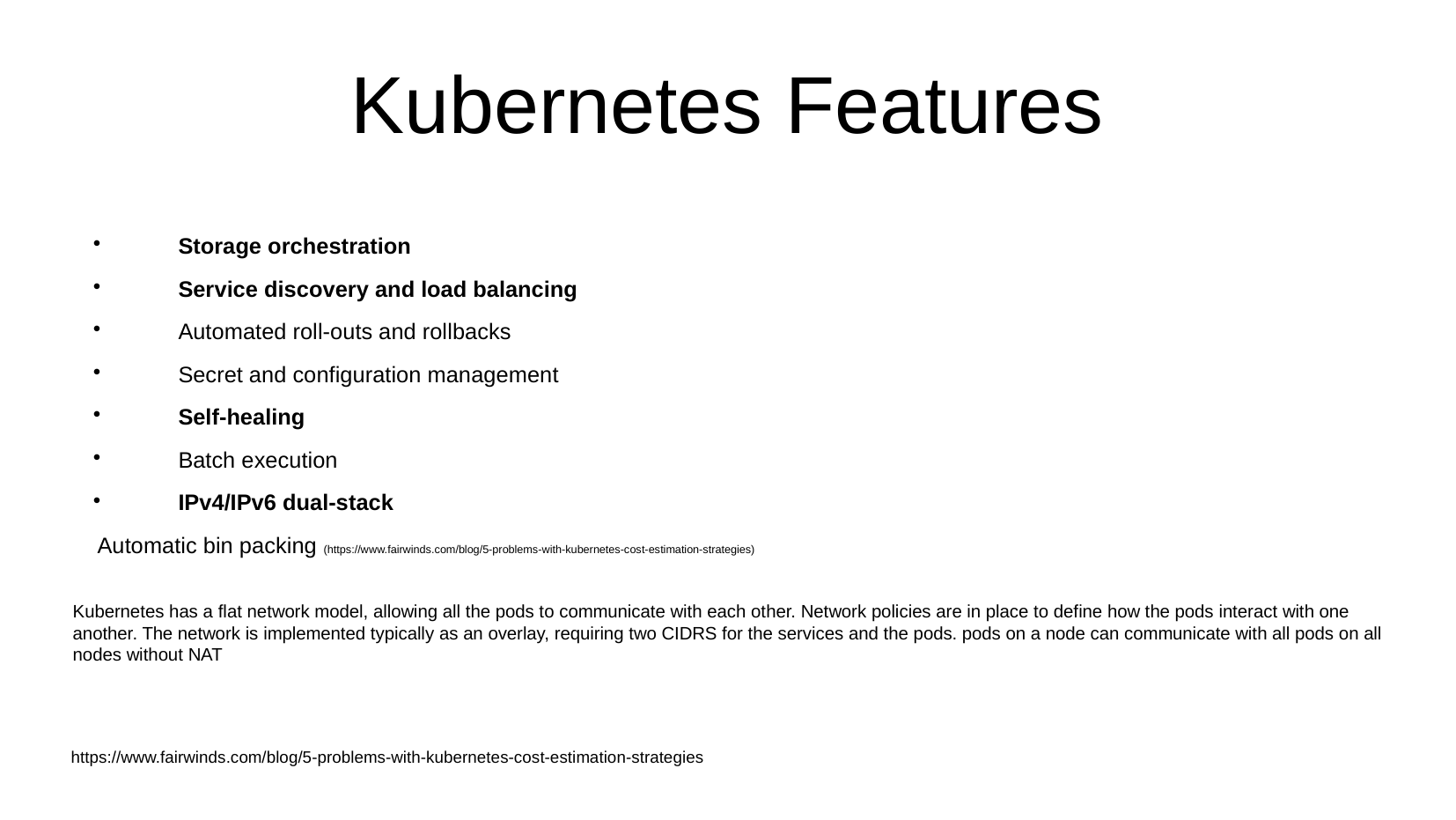

Kubernetes Features

    Storage orchestration
    Service discovery and load balancing
    Automated roll-outs and rollbacks
    Secret and configuration management
    Self-healing
    Batch execution
    IPv4/IPv6 dual-stack
    Automatic bin packing (https://www.fairwinds.com/blog/5-problems-with-kubernetes-cost-estimation-strategies)

Kubernetes has a flat network model, allowing all the pods to communicate with each other. Network policies are in place to define how the pods interact with one another. The network is implemented typically as an overlay, requiring two CIDRS for the services and the pods. pods on a node can communicate with all pods on all nodes without NAT
https://www.fairwinds.com/blog/5-problems-with-kubernetes-cost-estimation-strategies